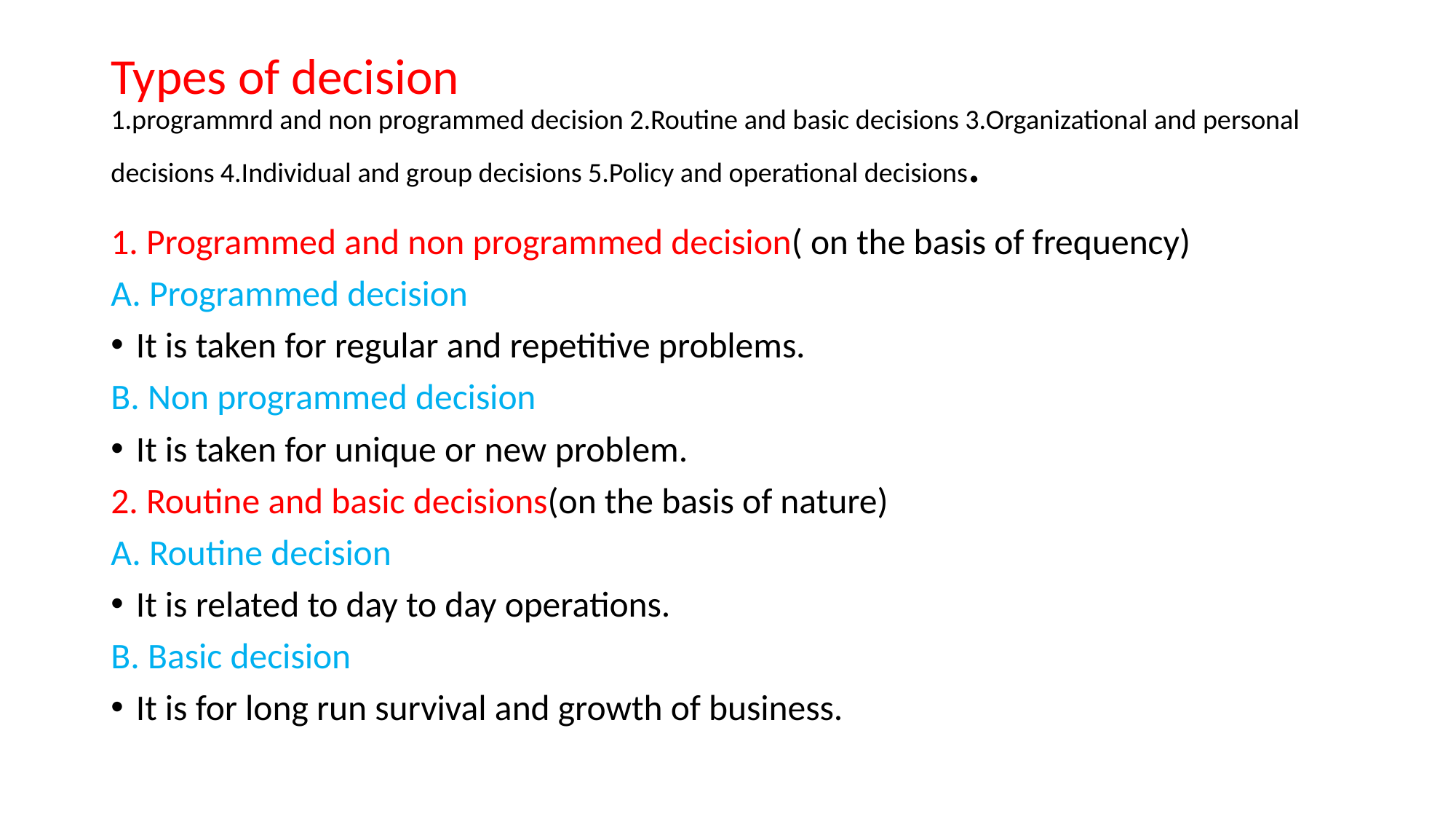

# Types of decision 1.programmrd and non programmed decision 2.Routine and basic decisions 3.Organizational and personal decisions 4.Individual and group decisions 5.Policy and operational decisions.
1. Programmed and non programmed decision( on the basis of frequency)
A. Programmed decision
It is taken for regular and repetitive problems.
B. Non programmed decision
It is taken for unique or new problem.
2. Routine and basic decisions(on the basis of nature)
A. Routine decision
It is related to day to day operations.
B. Basic decision
It is for long run survival and growth of business.